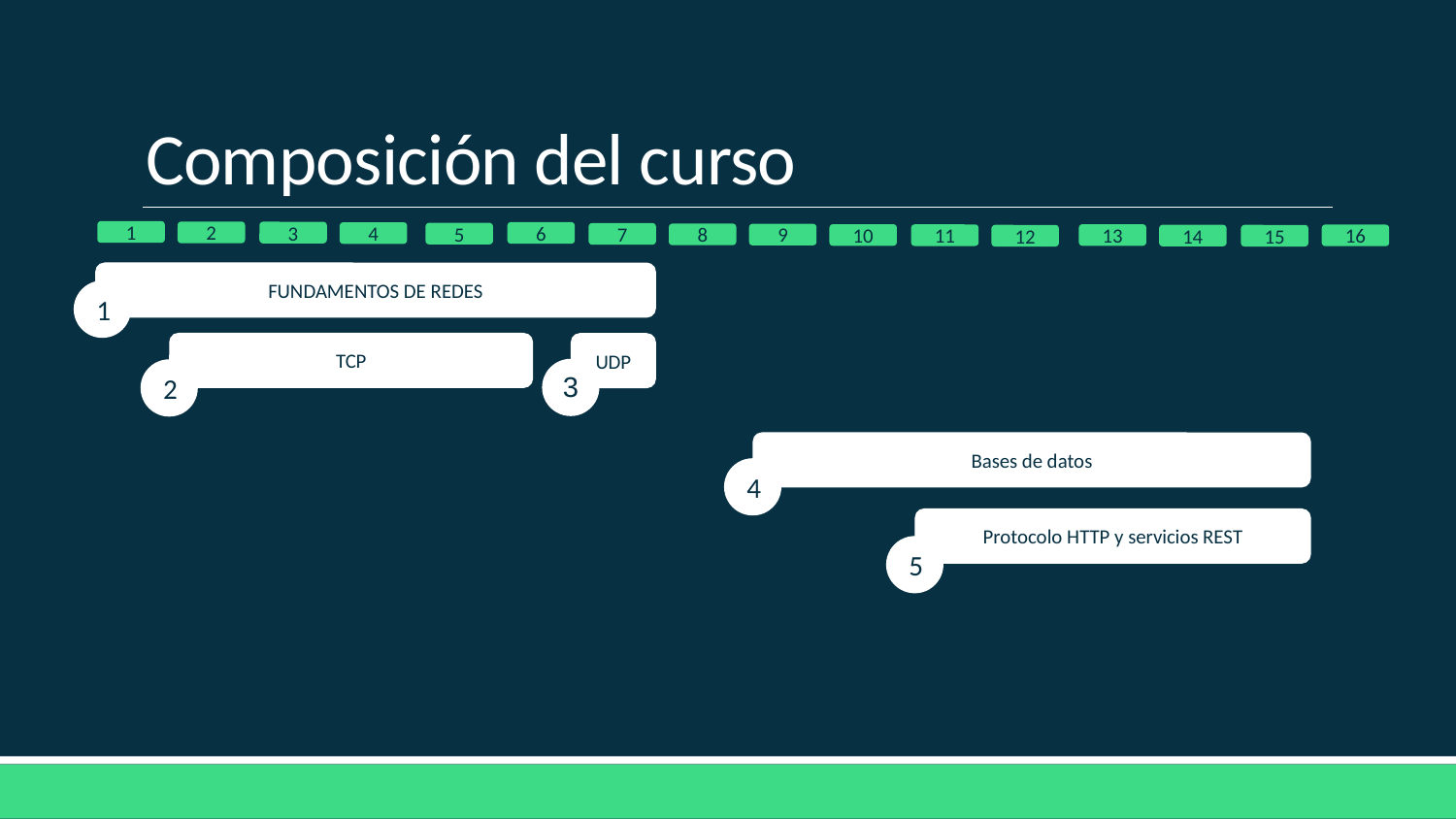

# Composición del curso
1
2
3
6
4
5
7
8
9
10
13
11
16
14
12
15
FUNDAMENTOS DE REDES
1
TCP
UDP

2
3
Bases de datos
4
Protocolo HTTP y servicios REST
5